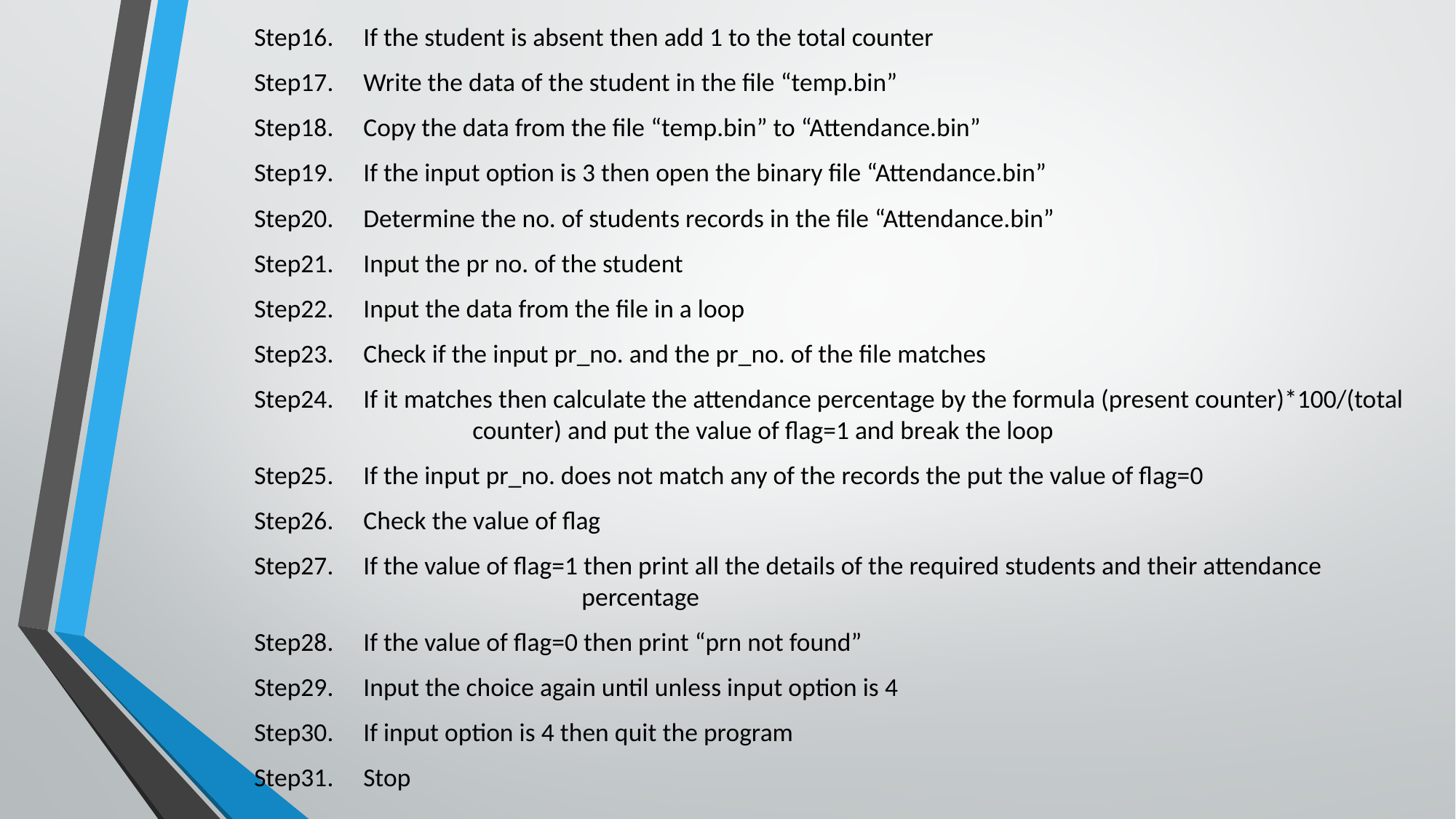

Step16.	If the student is absent then add 1 to the total counter
Step17.	Write the data of the student in the file “temp.bin”
Step18.	Copy the data from the file “temp.bin” to “Attendance.bin”
Step19.	If the input option is 3 then open the binary file “Attendance.bin”
Step20.	Determine the no. of students records in the file “Attendance.bin”
Step21.	Input the pr no. of the student
Step22.	Input the data from the file in a loop
Step23.	Check if the input pr_no. and the pr_no. of the file matches
Step24.	If it matches then calculate the attendance percentage by the formula (present counter)*100/(total 		counter) and put the value of flag=1 and break the loop
Step25.	If the input pr_no. does not match any of the records the put the value of flag=0
Step26.	Check the value of flag
Step27.	If the value of flag=1 then print all the details of the required students and their attendance 				percentage
Step28.	If the value of flag=0 then print “prn not found”
Step29.	Input the choice again until unless input option is 4
Step30.	If input option is 4 then quit the program
Step31.	Stop